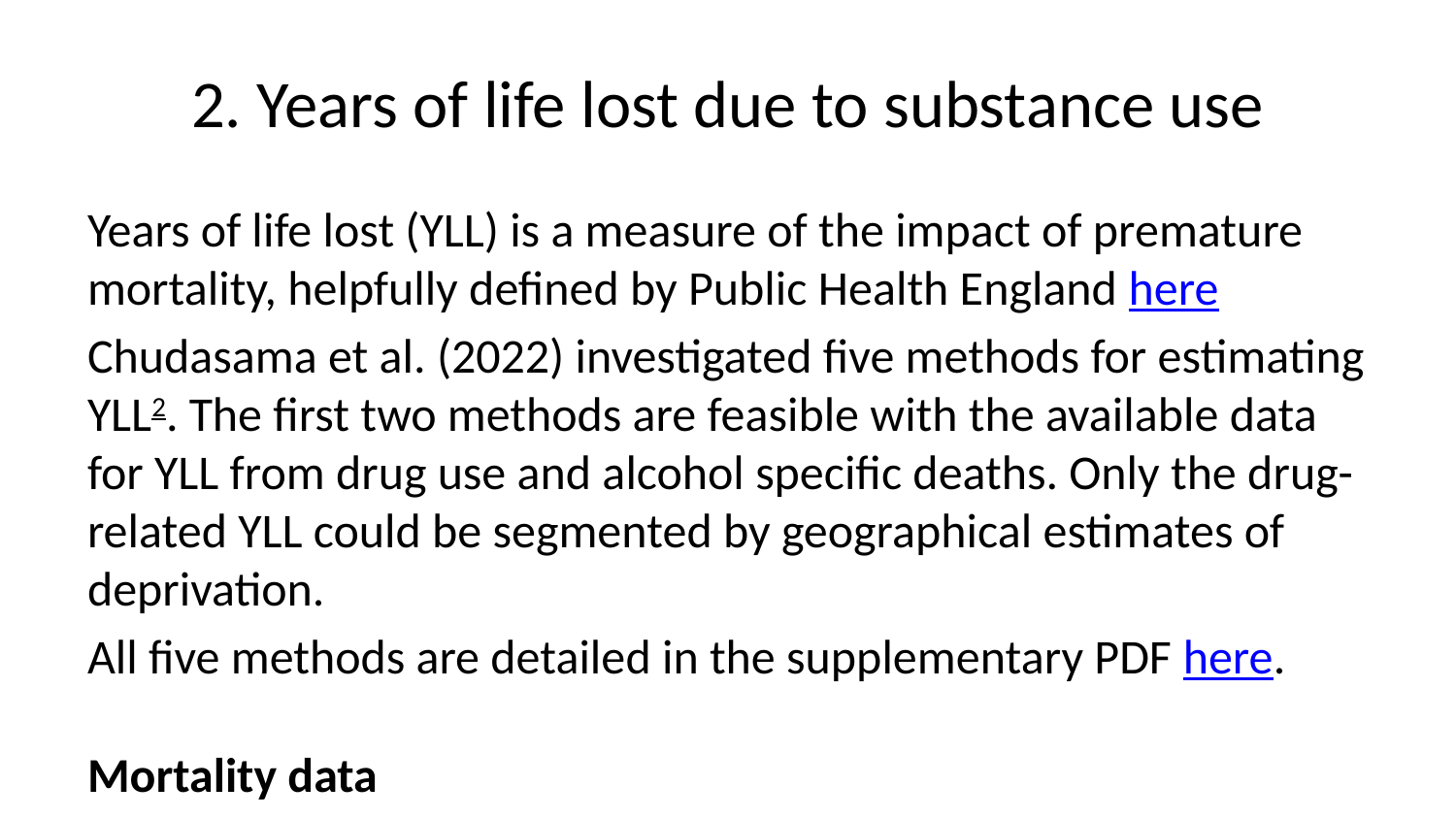

# 2. Years of life lost due to substance use
Years of life lost (YLL) is a measure of the impact of premature mortality, helpfully defined by Public Health England here
Chudasama et al. (2022) investigated five methods for estimating YLL2. The first two methods are feasible with the available data for YLL from drug use and alcohol specific deaths. Only the drug-related YLL could be segmented by geographical estimates of deprivation.
All five methods are detailed in the supplementary PDF here.
Mortality data
Deaths related to drug misuse as defined by the ONS3.
Additional drugs related to drugs misuse that the ONS had insufficient data to classify, but can be inferred from the data linkage of ONS data with NDTMS data by Better Outcomes through Linked data (BOLD) 4.
Alcohol specific deaths